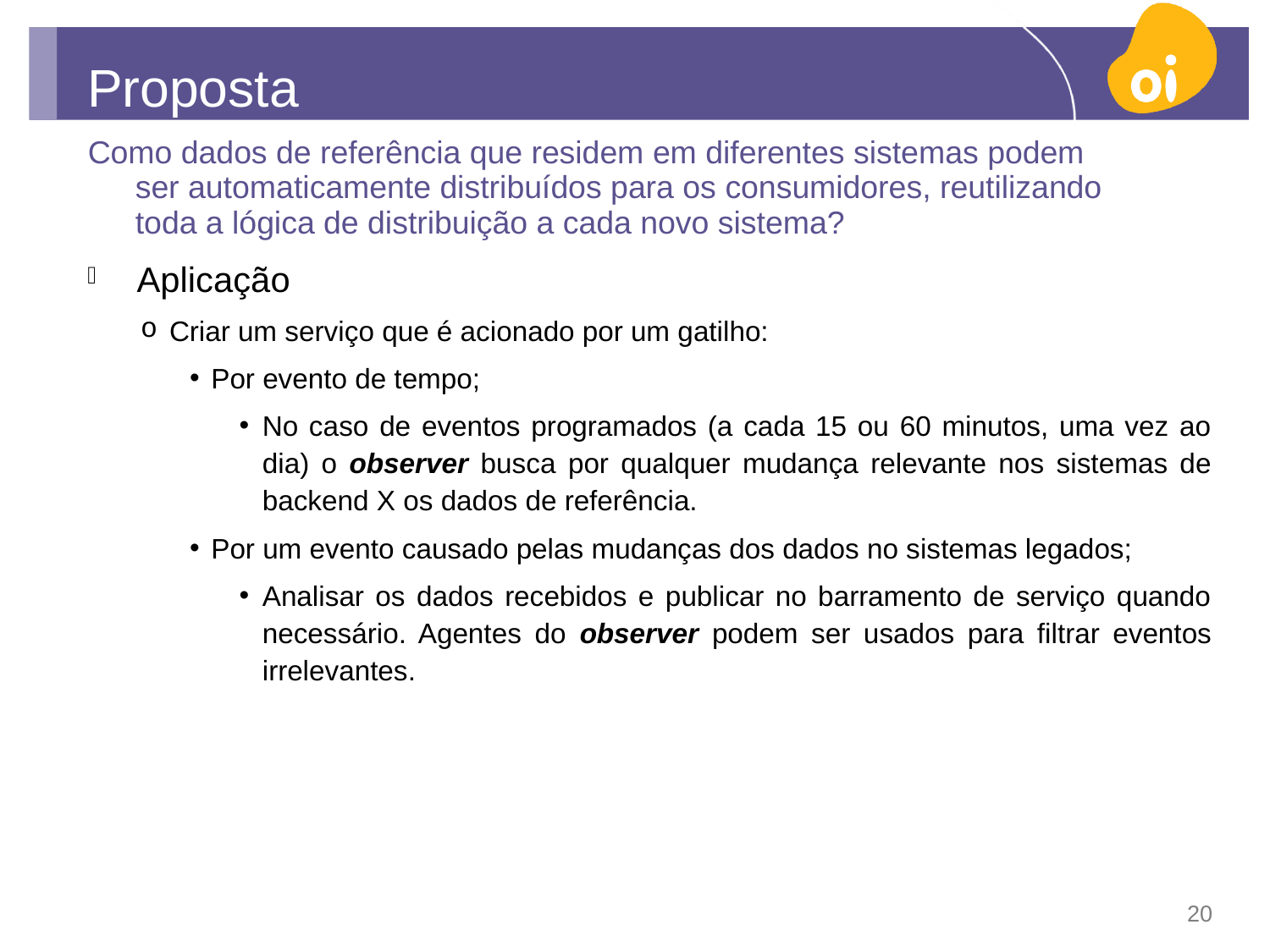

# Proposta
Como dados de referência que residem em diferentes sistemas podem ser automaticamente distribuídos para os consumidores, reutilizando toda a lógica de distribuição a cada novo sistema?
Aplicação
 Criar um serviço que é acionado por um gatilho:
Por evento de tempo;
No caso de eventos programados (a cada 15 ou 60 minutos, uma vez ao dia) o observer busca por qualquer mudança relevante nos sistemas de backend X os dados de referência.
Por um evento causado pelas mudanças dos dados no sistemas legados;
Analisar os dados recebidos e publicar no barramento de serviço quando necessário. Agentes do observer podem ser usados para filtrar eventos irrelevantes.
20